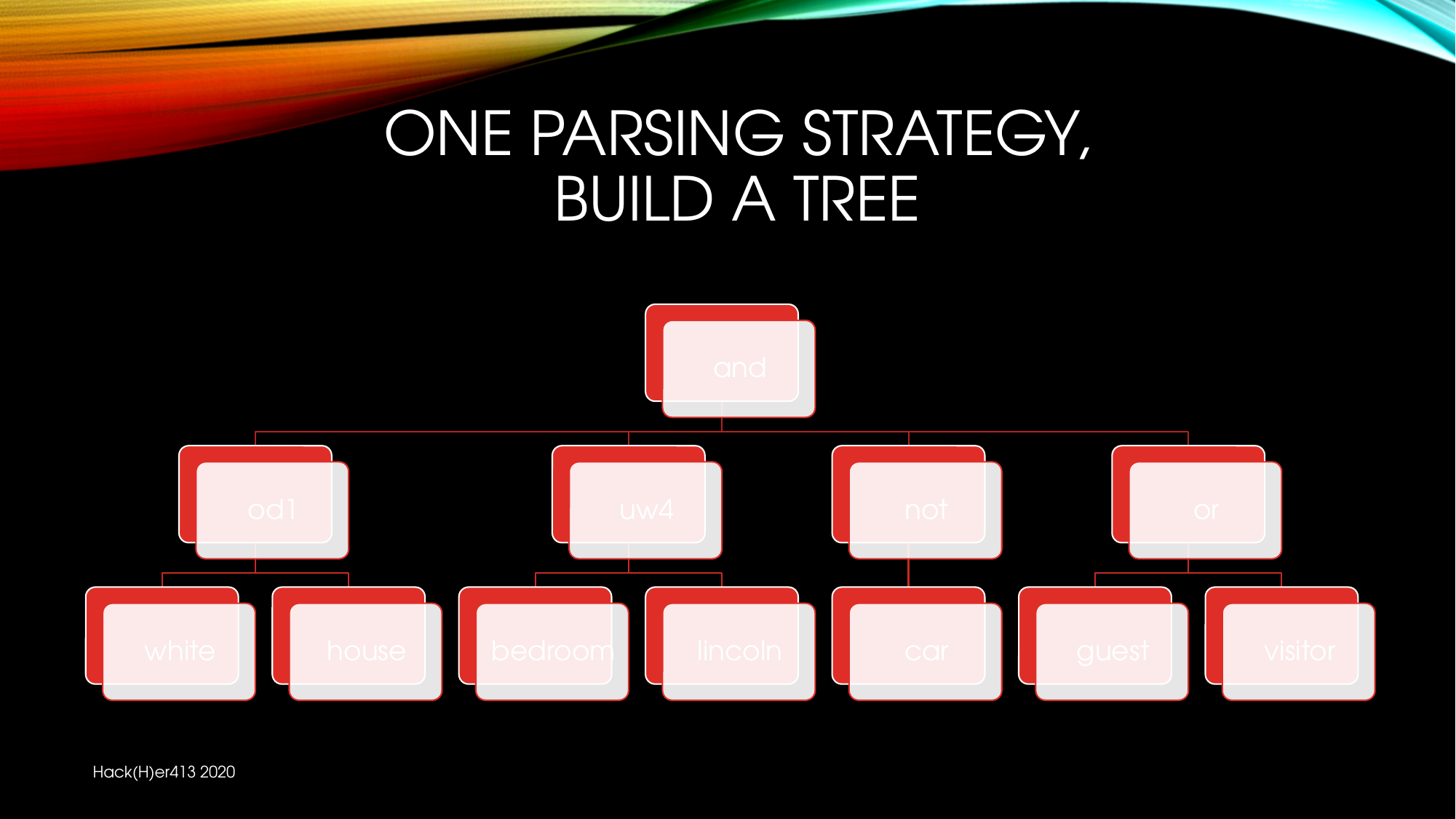

# One parsing strategy, build a tree
and
od1
white
house
uw4
bedroom
lincoln
not
car
or
guest
visitor
Hack(H)er413 2020